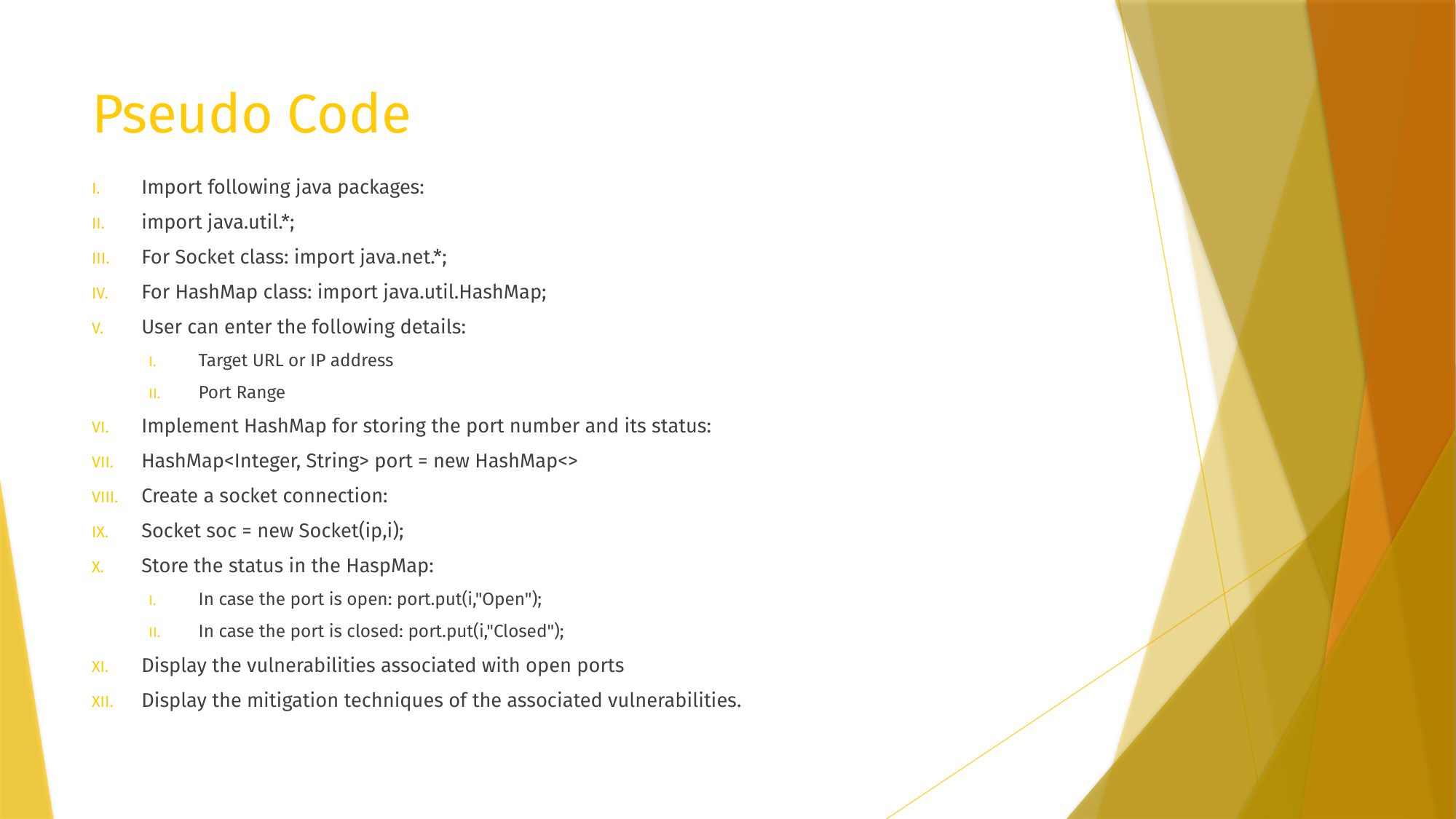

# Pseudo Code
Import following java packages:
import java.util.*;
For Socket class: import java.net.*;
For HashMap class: import java.util.HashMap;
User can enter the following details:
Target URL or IP address
Port Range
Implement HashMap for storing the port number and its status:
HashMap<Integer, String> port = new HashMap<>
Create a socket connection:
Socket soc = new Socket(ip,i);
Store the status in the HaspMap:
In case the port is open: port.put(i,"Open");
In case the port is closed: port.put(i,"Closed");
Display the vulnerabilities associated with open ports
Display the mitigation techniques of the associated vulnerabilities.